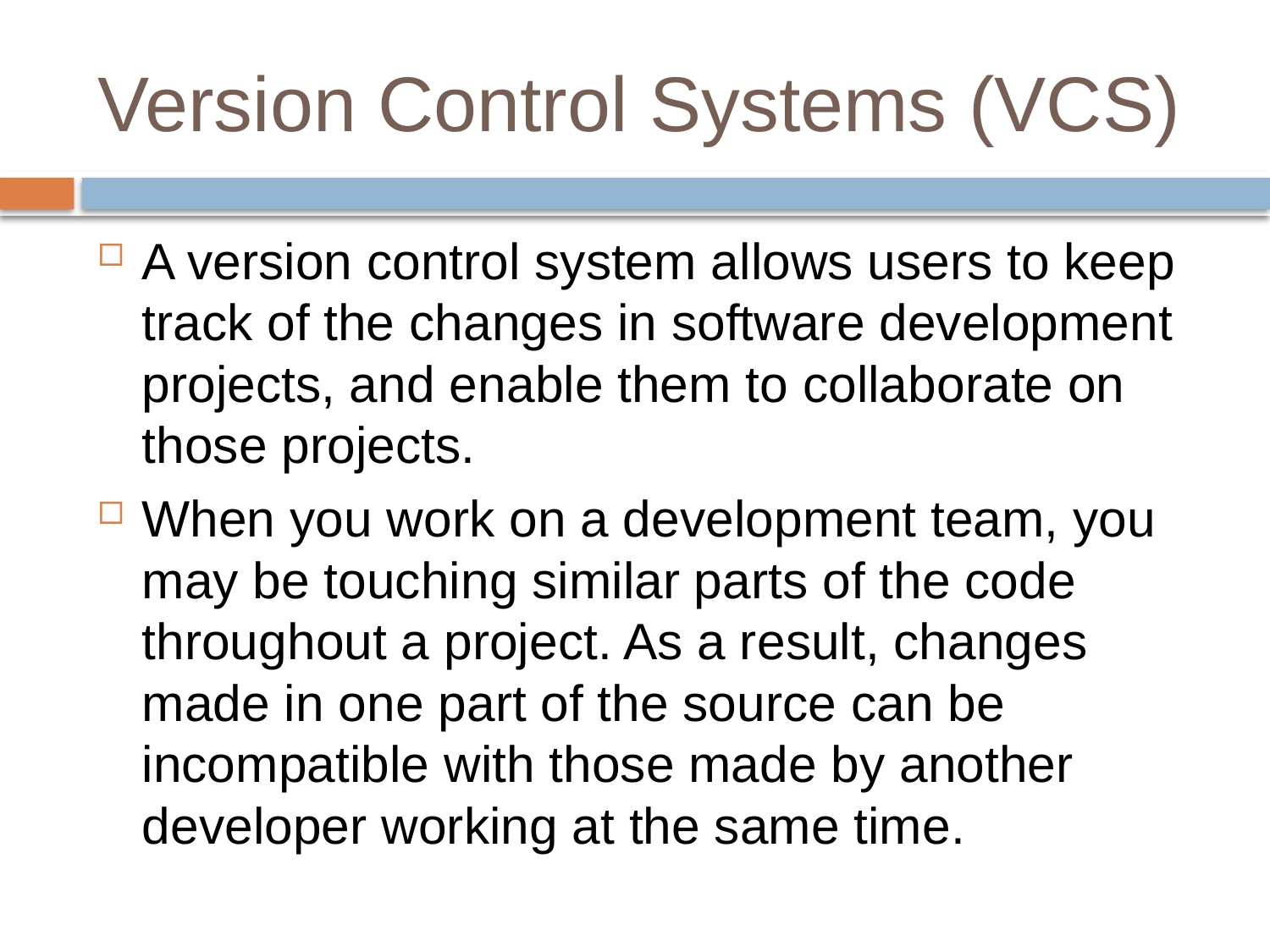

# Version Control Systems (VCS)
A version control system allows users to keep track of the changes in software development projects, and enable them to collaborate on those projects.
When you work on a development team, you may be touching similar parts of the code throughout a project. As a result, changes made in one part of the source can be incompatible with those made by another developer working at the same time.